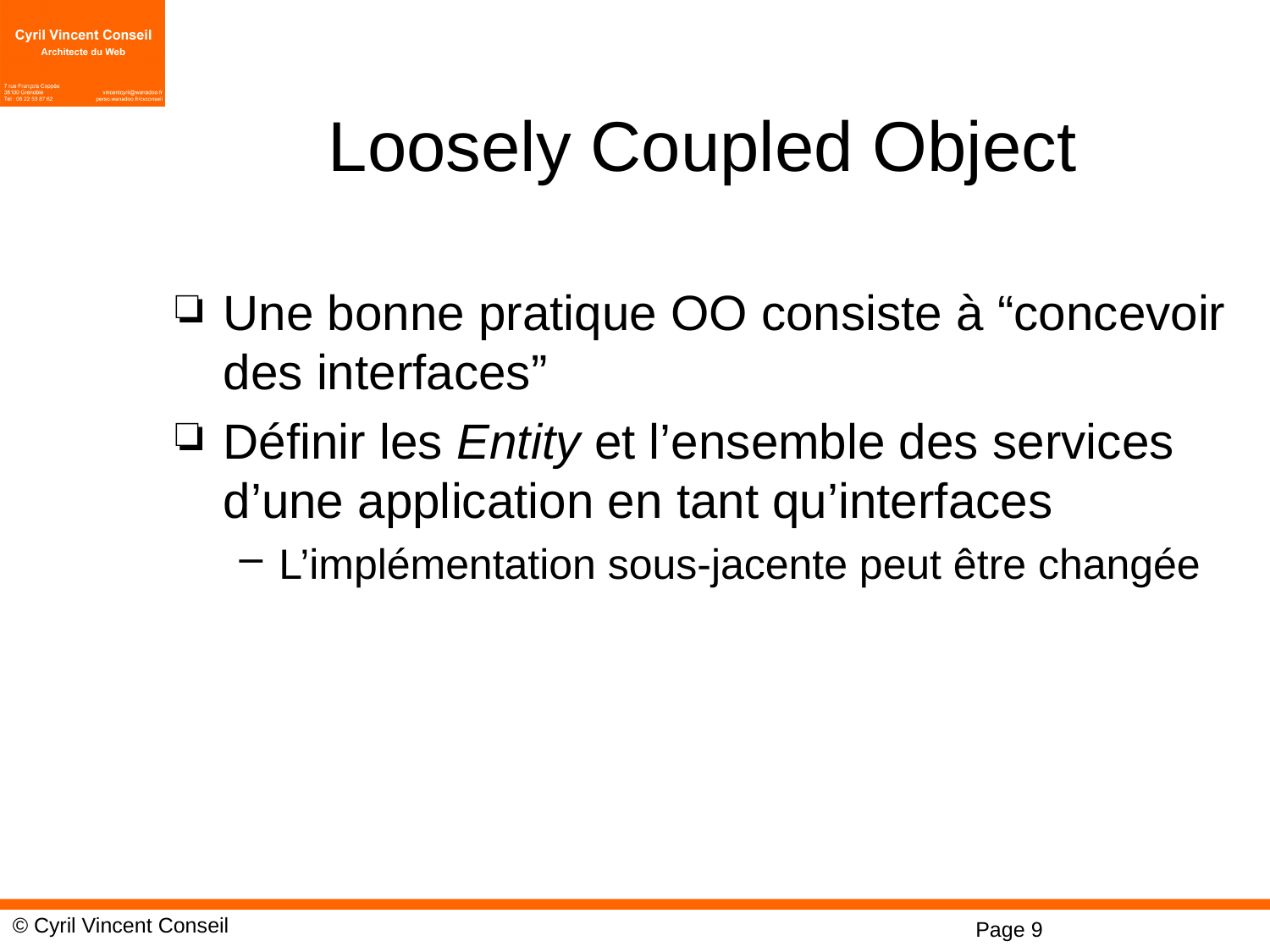

# Loosely Coupled Object
Une bonne pratique OO consiste à “concevoir des interfaces”
Définir les Entity et l’ensemble des services d’une application en tant qu’interfaces
L’implémentation sous-jacente peut être changée